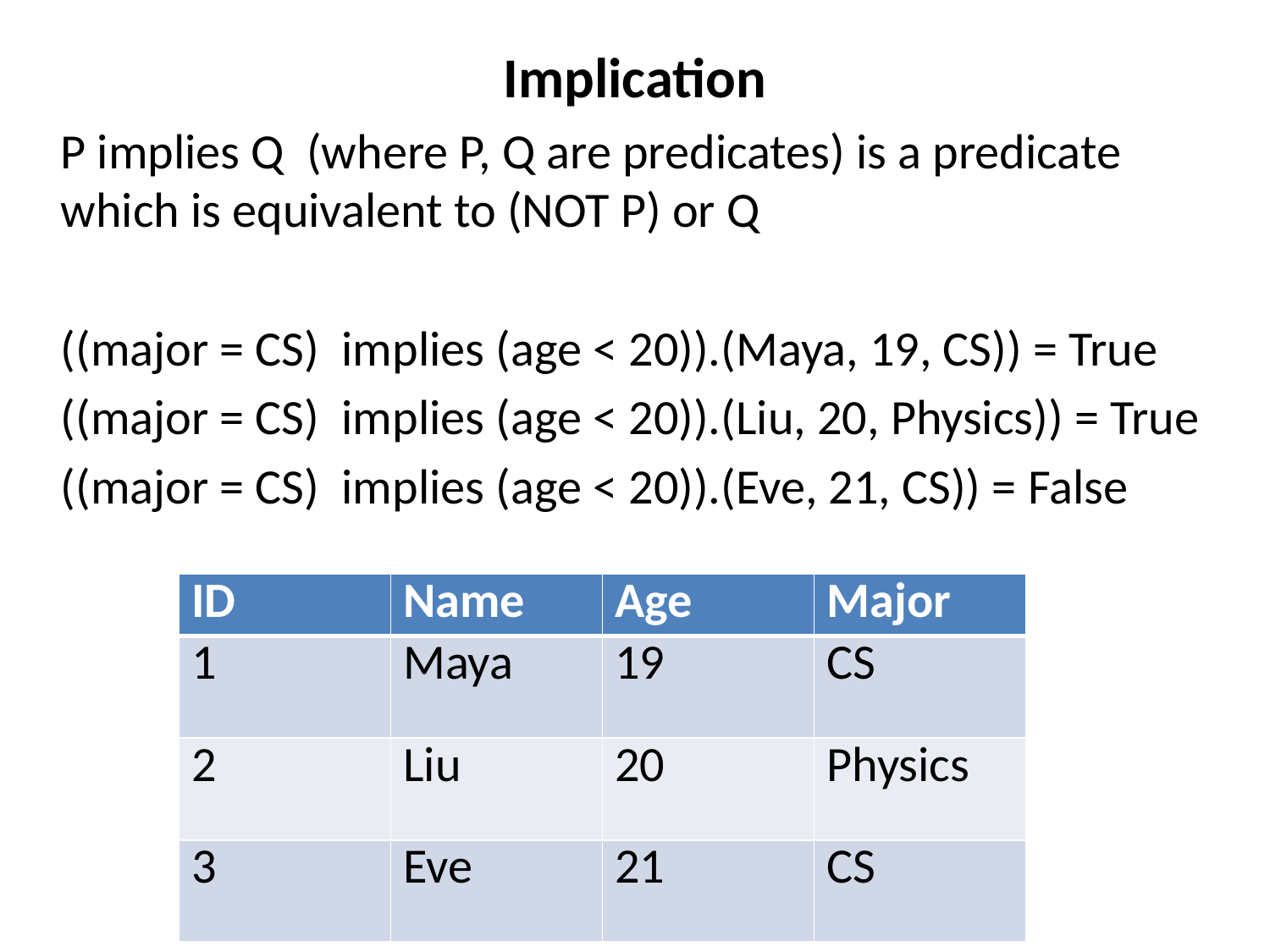

Implication
P implies Q  (where P, Q are predicates) is a predicate which is equivalent to (NOT P) or Q

((major = CS)  implies (age < 20)).(Maya, 19, CS)) = True
((major = CS)  implies (age < 20)).(Liu, 20, Physics)) = True
((major = CS)  implies (age < 20)).(Eve, 21, CS)) = False

| ID | Name | Age | Major |
| --- | --- | --- | --- |
| 1 | Maya | 19 | CS |
| 2 | Liu | 20 | Physics |
| 3 | Eve | 21 | CS |